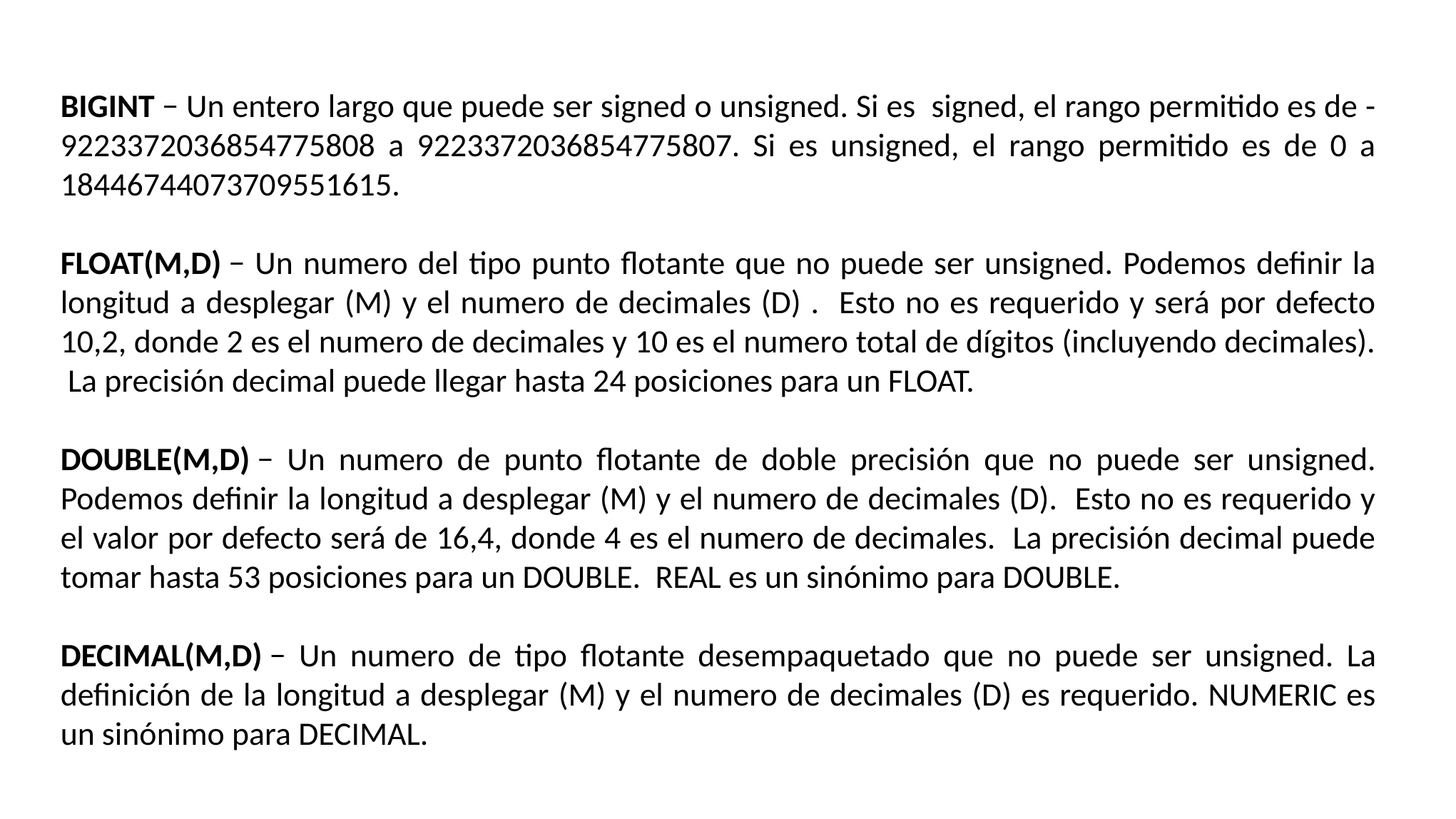

BIGINT − Un entero largo que puede ser signed o unsigned. Si es  signed, el rango permitido es de -9223372036854775808 a 9223372036854775807. Si es unsigned, el rango permitido es de 0 a 18446744073709551615.

FLOAT(M,D) − Un numero del tipo punto flotante que no puede ser unsigned. Podemos definir la longitud a desplegar (M) y el numero de decimales (D) .  Esto no es requerido y será por defecto 10,2, donde 2 es el numero de decimales y 10 es el numero total de dígitos (incluyendo decimales).  La precisión decimal puede llegar hasta 24 posiciones para un FLOAT.

DOUBLE(M,D) − Un numero de punto flotante de doble precisión que no puede ser unsigned. Podemos definir la longitud a desplegar (M) y el numero de decimales (D).  Esto no es requerido y el valor por defecto será de 16,4, donde 4 es el numero de decimales.  La precisión decimal puede tomar hasta 53 posiciones para un DOUBLE.  REAL es un sinónimo para DOUBLE.

DECIMAL(M,D) − Un numero de tipo flotante desempaquetado que no puede ser unsigned. La definición de la longitud a desplegar (M) y el numero de decimales (D) es requerido. NUMERIC es un sinónimo para DECIMAL.